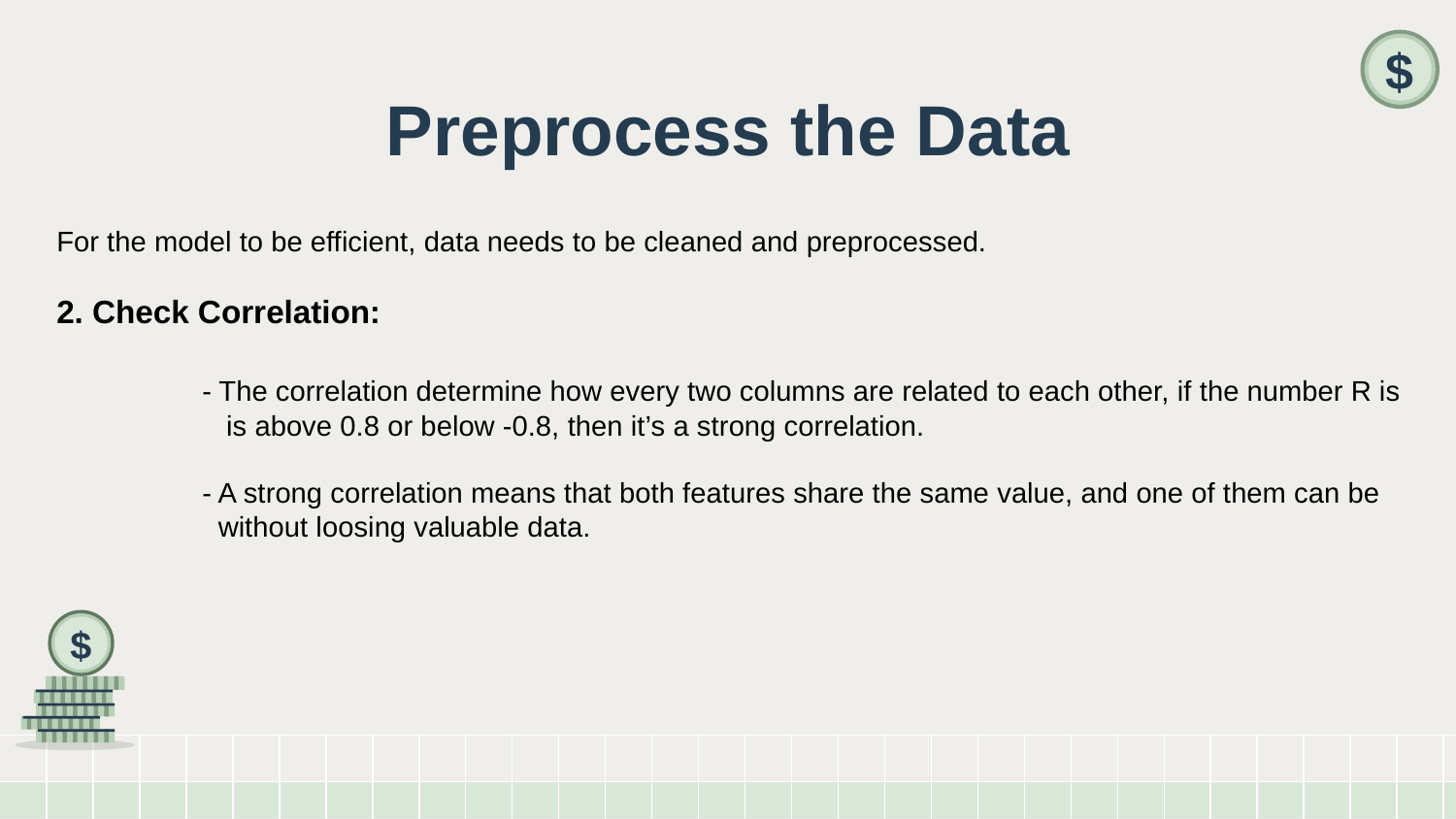

# Preprocess the Data
For the model to be efficient, data needs to be cleaned and preprocessed.

2. Check Correlation:

	- The correlation determine how every two columns are related to each other, if the number R is
	   is above 0.8 or below -0.8, then it’s a strong correlation.

	- A strong correlation means that both features share the same value, and one of them can be
	  without loosing valuable data.